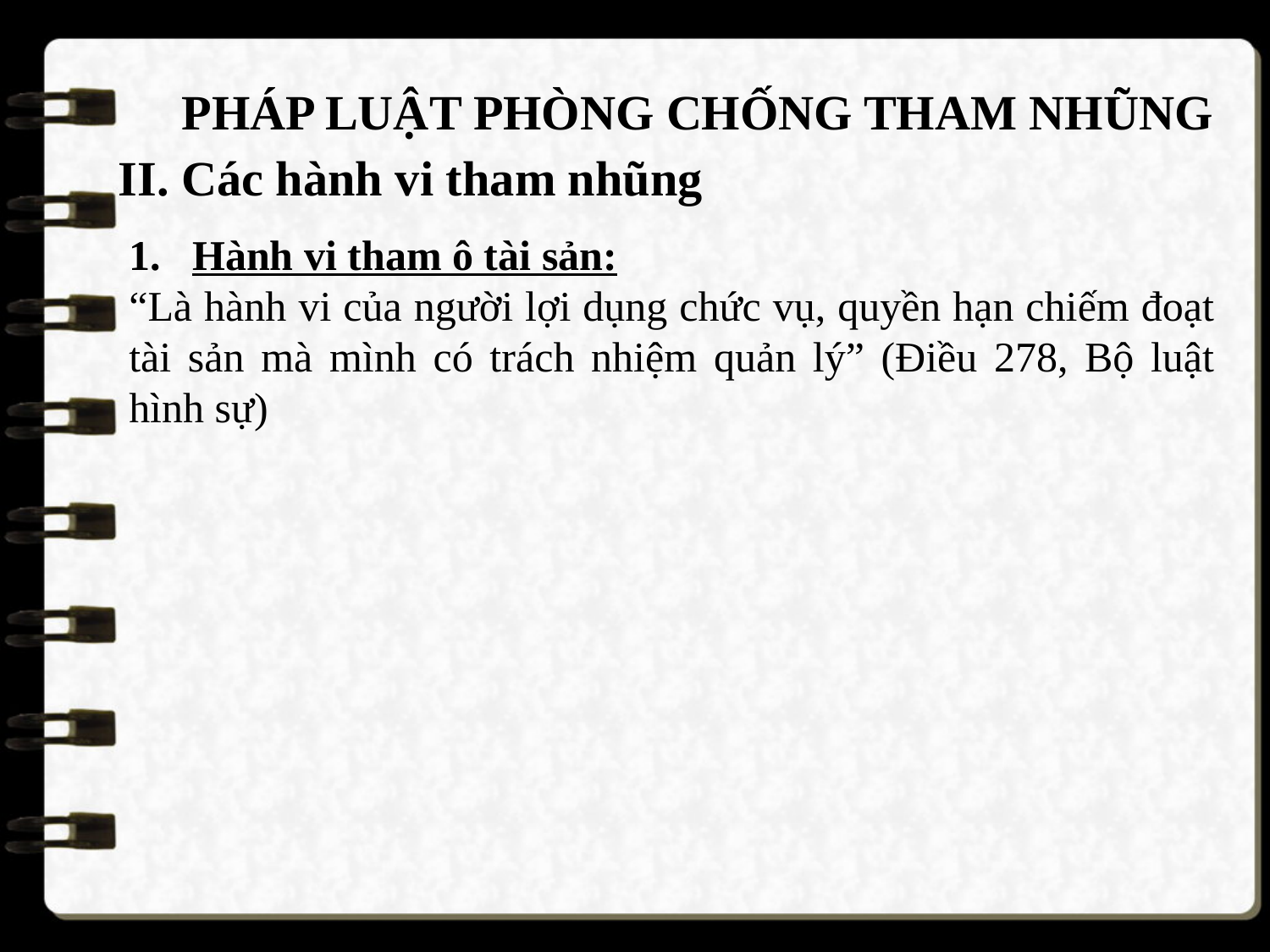

PHÁP LUẬT PHÒNG CHỐNG THAM NHŨNG
II. Các hành vi tham nhũng
Hành vi tham ô tài sản:
“Là hành vi của người lợi dụng chức vụ, quyền hạn chiếm đoạt tài sản mà mình có trách nhiệm quản lý” (Điều 278, Bộ luật hình sự)